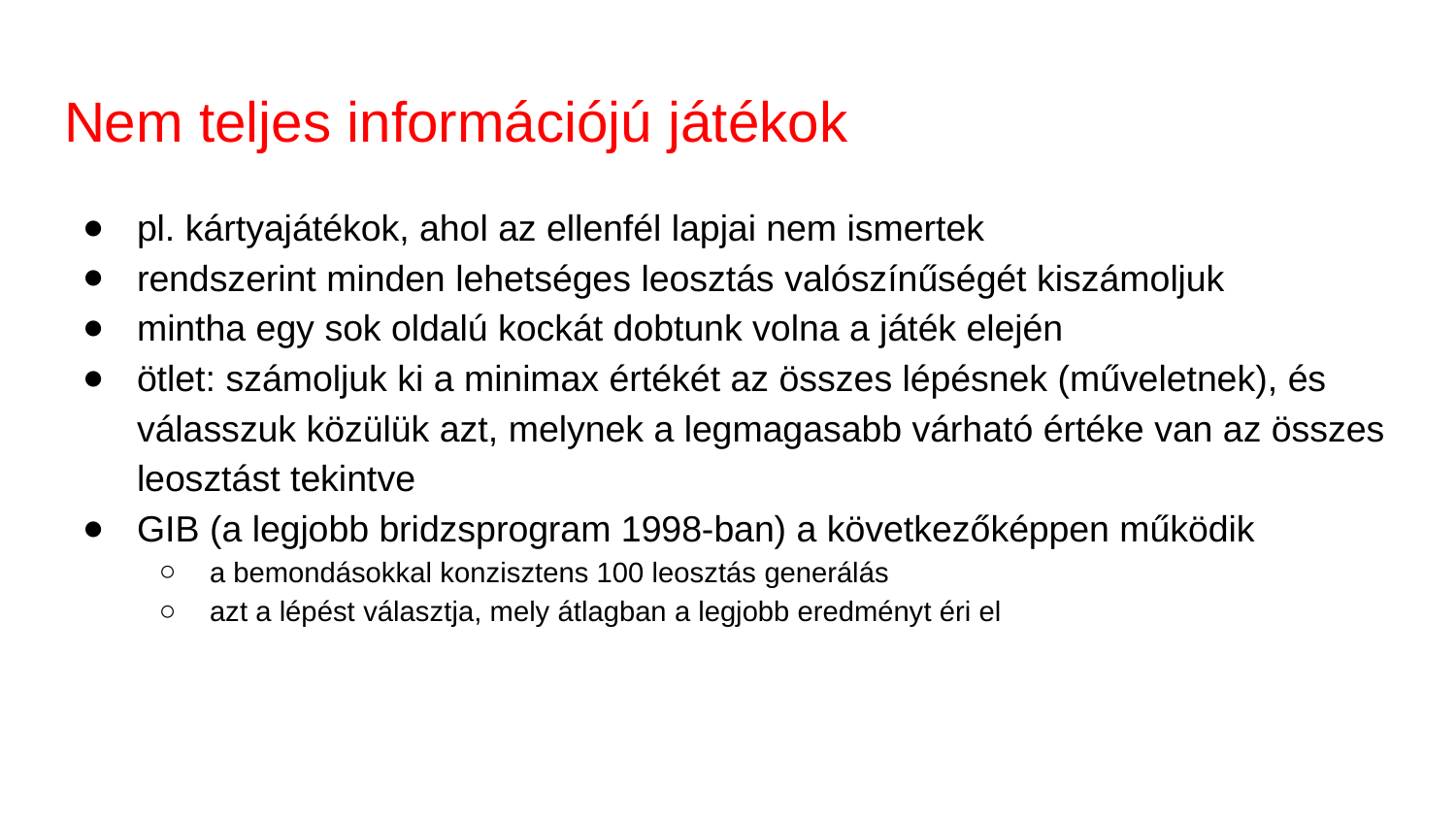

# Nem teljes információjú játékok
pl. kártyajátékok, ahol az ellenfél lapjai nem ismertek
rendszerint minden lehetséges leosztás valószínűségét kiszámoljuk
mintha egy sok oldalú kockát dobtunk volna a játék elején
ötlet: számoljuk ki a minimax értékét az összes lépésnek (műveletnek), és válasszuk közülük azt, melynek a legmagasabb várható értéke van az összes leosztást tekintve
GIB (a legjobb bridzsprogram 1998-ban) a következőképpen működik
a bemondásokkal konzisztens 100 leosztás generálás
azt a lépést választja, mely átlagban a legjobb eredményt éri el